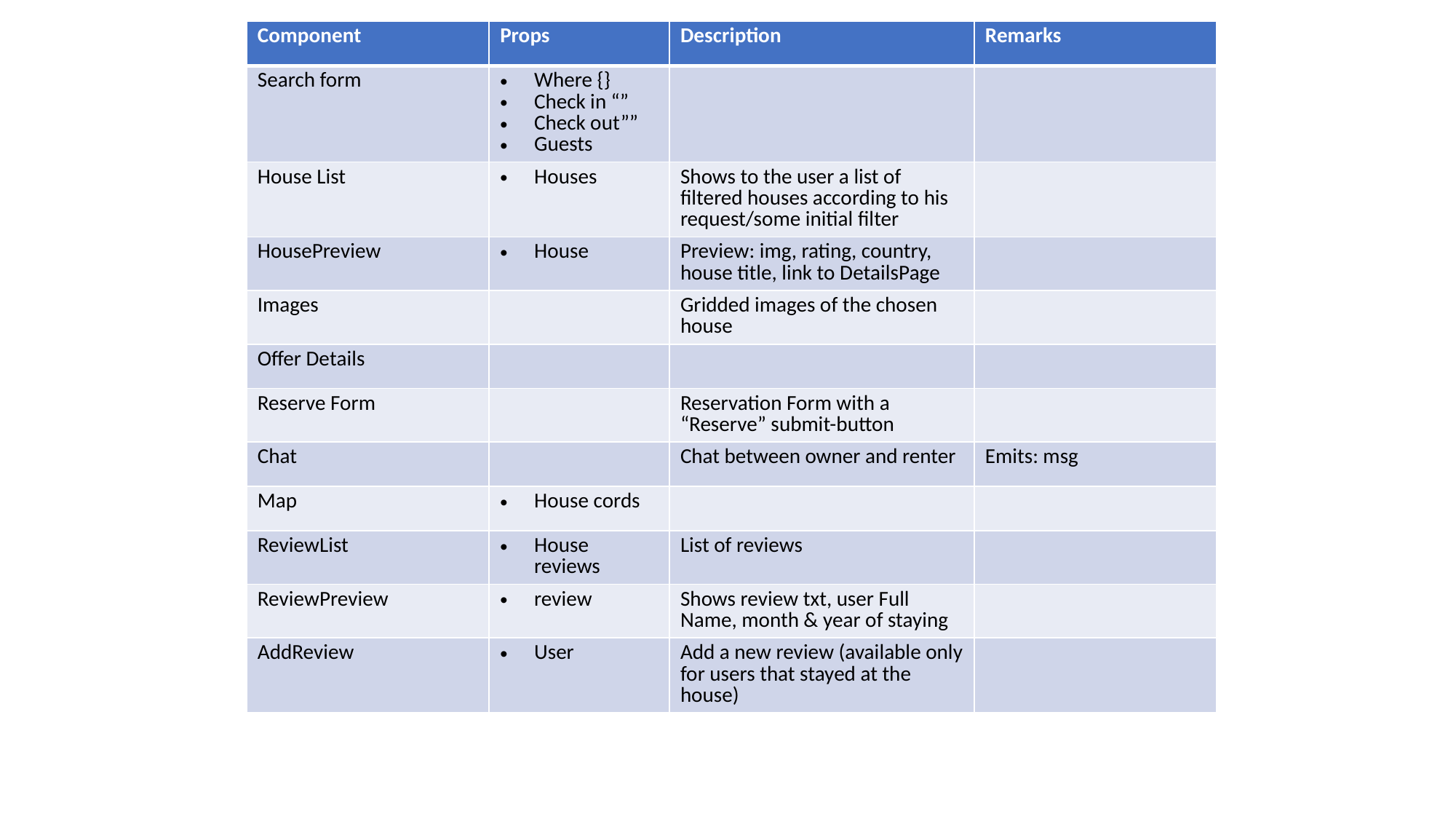

| Component | Props | Description | Remarks |
| --- | --- | --- | --- |
| Search form | Where {} Check in “” Check out”” Guests |  |  |
| House List | Houses | Shows to the user a list of filtered houses according to his request/some initial filter |  |
| HousePreview | House | Preview: img, rating, country, house title, link to DetailsPage |  |
| Images |  | Gridded images of the chosen house |  |
| Offer Details |  |  |  |
| Reserve Form |  | Reservation Form with a “Reserve” submit-button |  |
| Chat |  | Chat between owner and renter | Emits: msg |
| Map | House cords |  |  |
| ReviewList | House reviews | List of reviews |  |
| ReviewPreview | review | Shows review txt, user Full Name, month & year of staying |  |
| AddReview | User | Add a new review (available only for users that stayed at the house) |  |